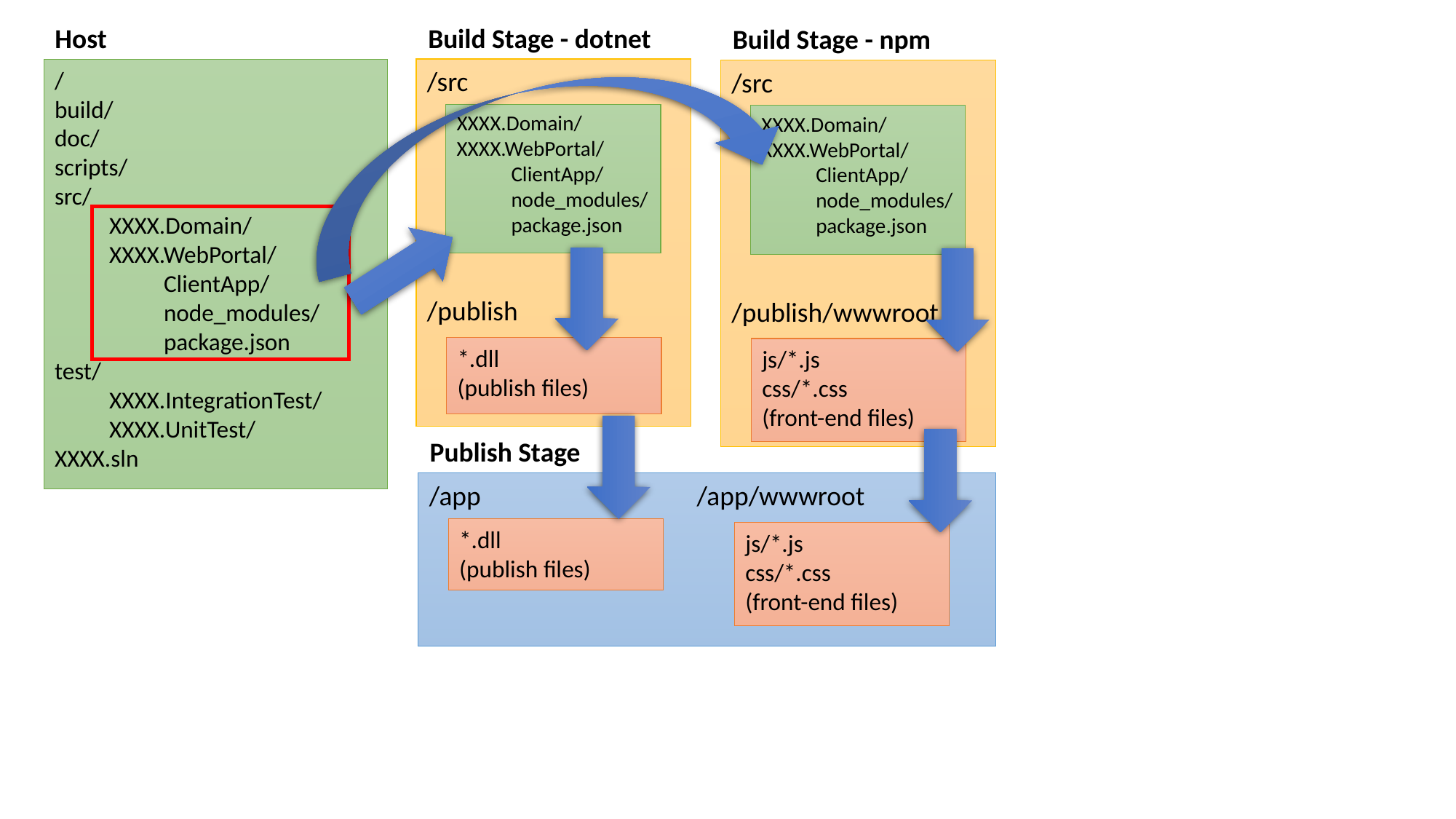

Host
Build Stage - dotnet
Build Stage - npm
/src

/publish

/
build/
doc/
scripts/
src/
XXXX.Domain/
XXXX.WebPortal/
ClientApp/
node_modules/
package.json
test/
XXXX.IntegrationTest/
XXXX.UnitTest/
XXXX.sln
/src

/publish/wwwroot

XXXX.Domain/
XXXX.WebPortal/
ClientApp/
node_modules/
package.json
XXXX.Domain/
XXXX.WebPortal/
ClientApp/
node_modules/
package.json

*.dll
(publish files)
js/*.js
css/*.css
(front-end files)
Publish Stage

/app                                   /app/wwwroot

*.dll
(publish files)
js/*.js
css/*.css
(front-end files)